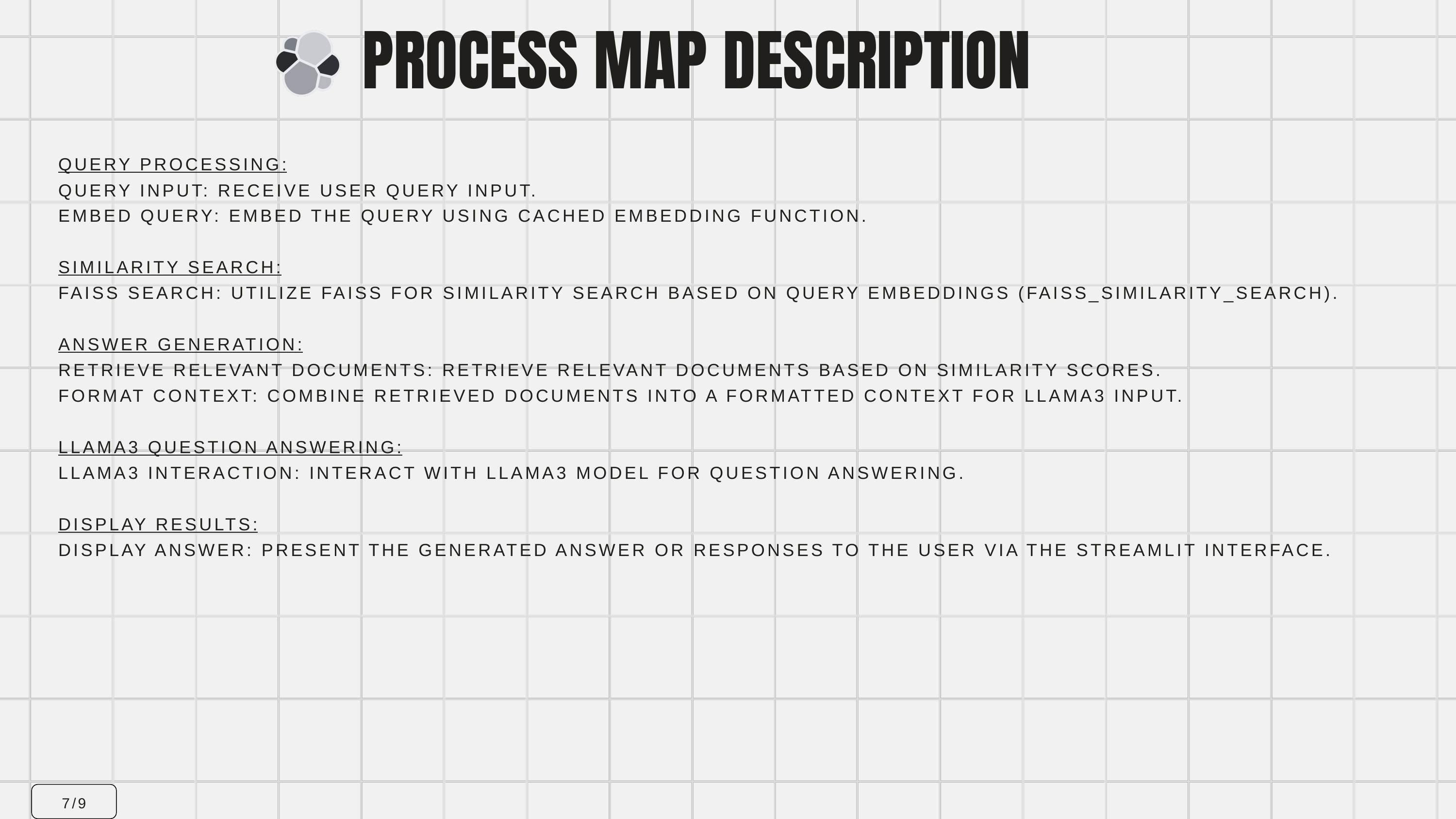

PROCESS MAP DESCRIPTION
QUERY PROCESSING:
QUERY INPUT: RECEIVE USER QUERY INPUT.
EMBED QUERY: EMBED THE QUERY USING CACHED EMBEDDING FUNCTION.

SIMILARITY SEARCH:
FAISS SEARCH: UTILIZE FAISS FOR SIMILARITY SEARCH BASED ON QUERY EMBEDDINGS (FAISS_SIMILARITY_SEARCH).

ANSWER GENERATION:
RETRIEVE RELEVANT DOCUMENTS: RETRIEVE RELEVANT DOCUMENTS BASED ON SIMILARITY SCORES.
FORMAT CONTEXT: COMBINE RETRIEVED DOCUMENTS INTO A FORMATTED CONTEXT FOR LLAMA3 INPUT.

LLAMA3 QUESTION ANSWERING:
LLAMA3 INTERACTION: INTERACT WITH LLAMA3 MODEL FOR QUESTION ANSWERING.

DISPLAY RESULTS:
DISPLAY ANSWER: PRESENT THE GENERATED ANSWER OR RESPONSES TO THE USER VIA THE STREAMLIT INTERFACE.

7/9